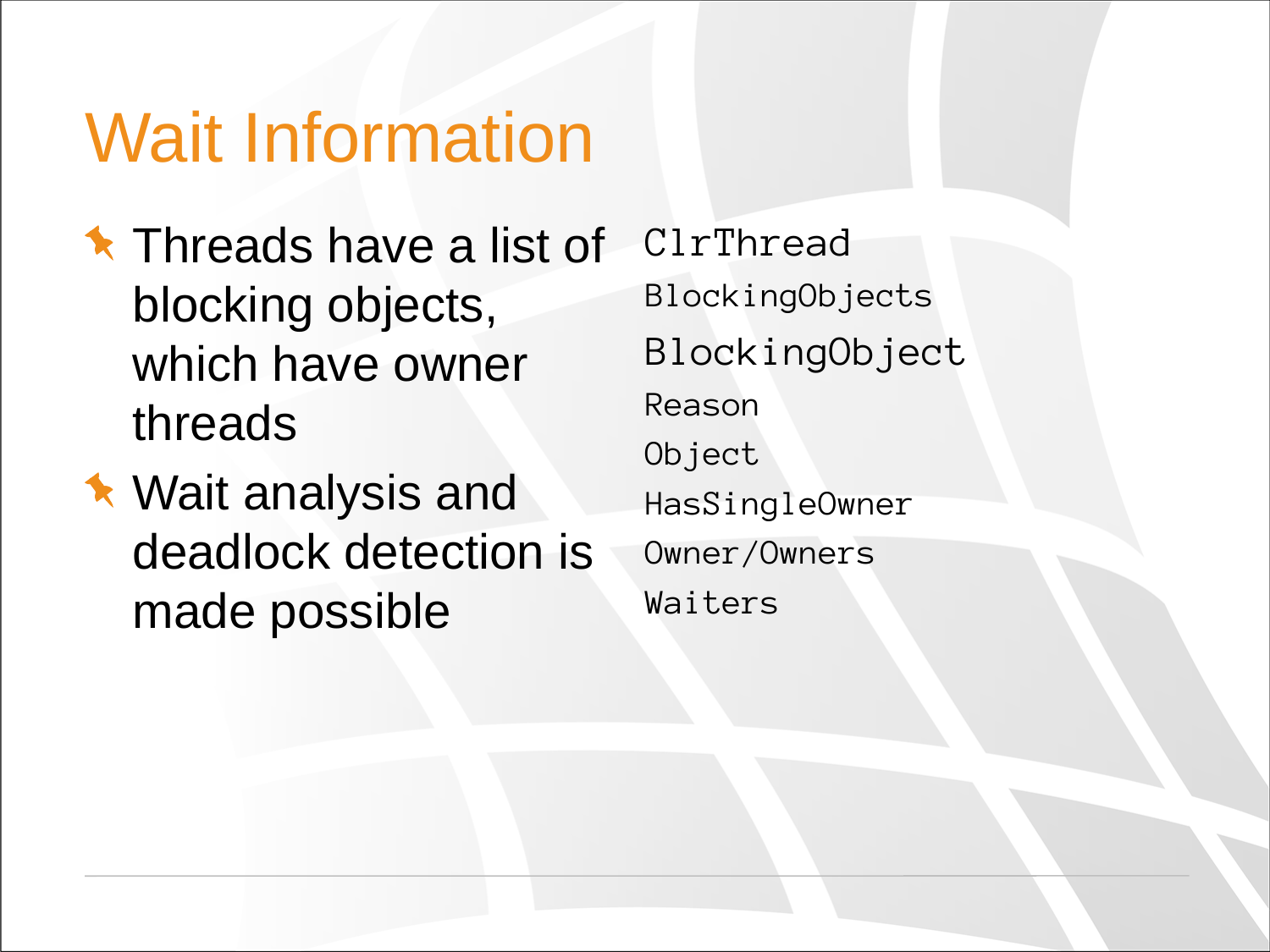

# Wait Information
Threads have a list of blocking objects, which have owner threads
Wait analysis and deadlock detection is made possible
ClrThread
BlockingObjects
BlockingObject
Reason
Object
HasSingleOwner
Owner/Owners
Waiters